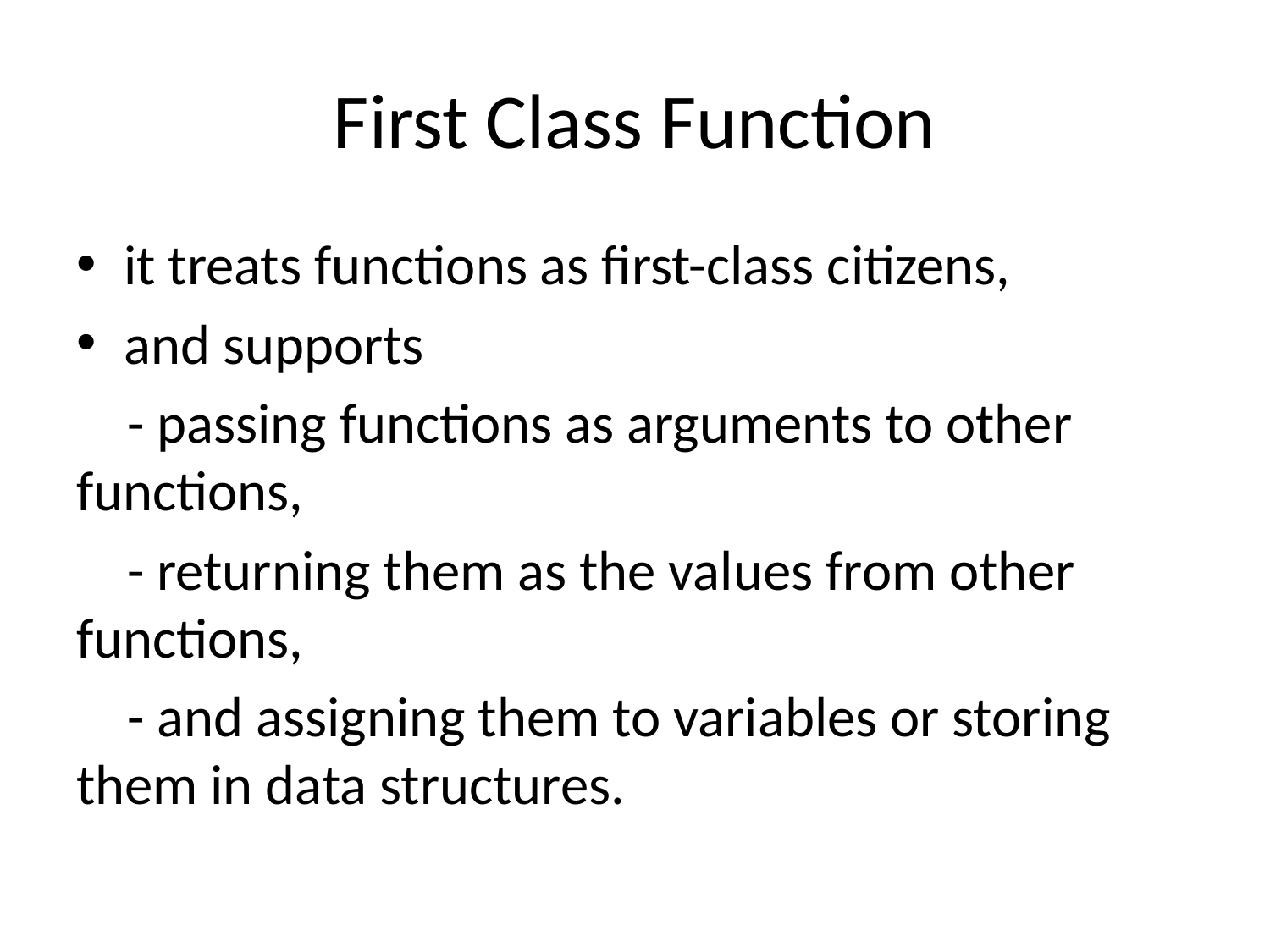

# First Class Function
it treats functions as first-class citizens,
and supports
    - passing functions as arguments to other functions,
    - returning them as the values from other functions,
    - and assigning them to variables or storing them in data structures.